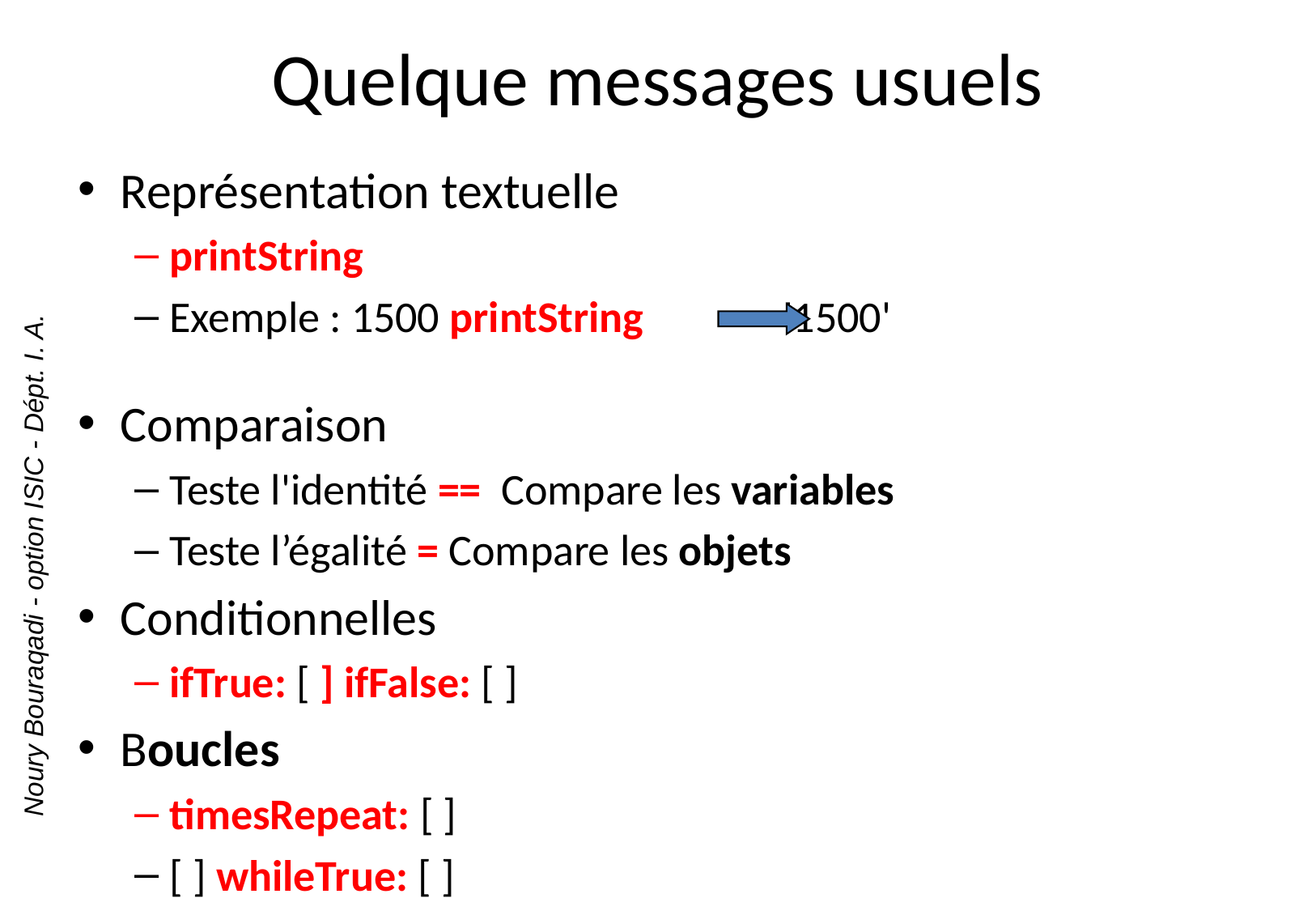

# Quelque messages usuels
Représentation textuelle
printString
Exemple : 1500 printString 		     '1500'

Comparaison
Teste l'identité ==  Compare les variables
Teste l’égalité = Compare les objets
Conditionnelles
ifTrue: [ ] ifFalse: [ ]
Boucles
timesRepeat: [ ]
[ ] whileTrue: [ ]